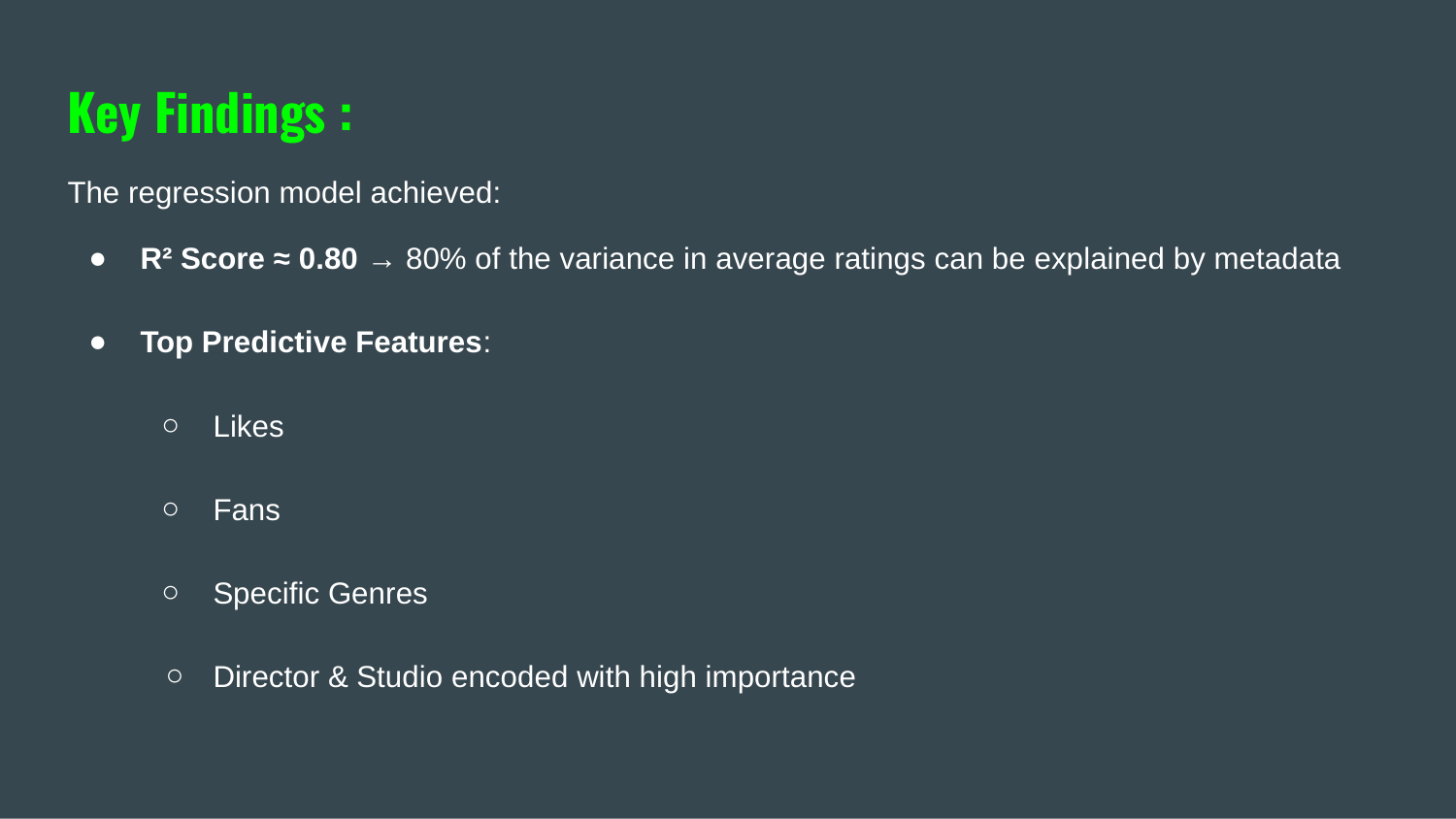

Key Findings :
The regression model achieved:
R² Score ≈ 0.80 → 80% of the variance in average ratings can be explained by metadata
Top Predictive Features:
Likes
Fans
Specific Genres
Director & Studio encoded with high importance